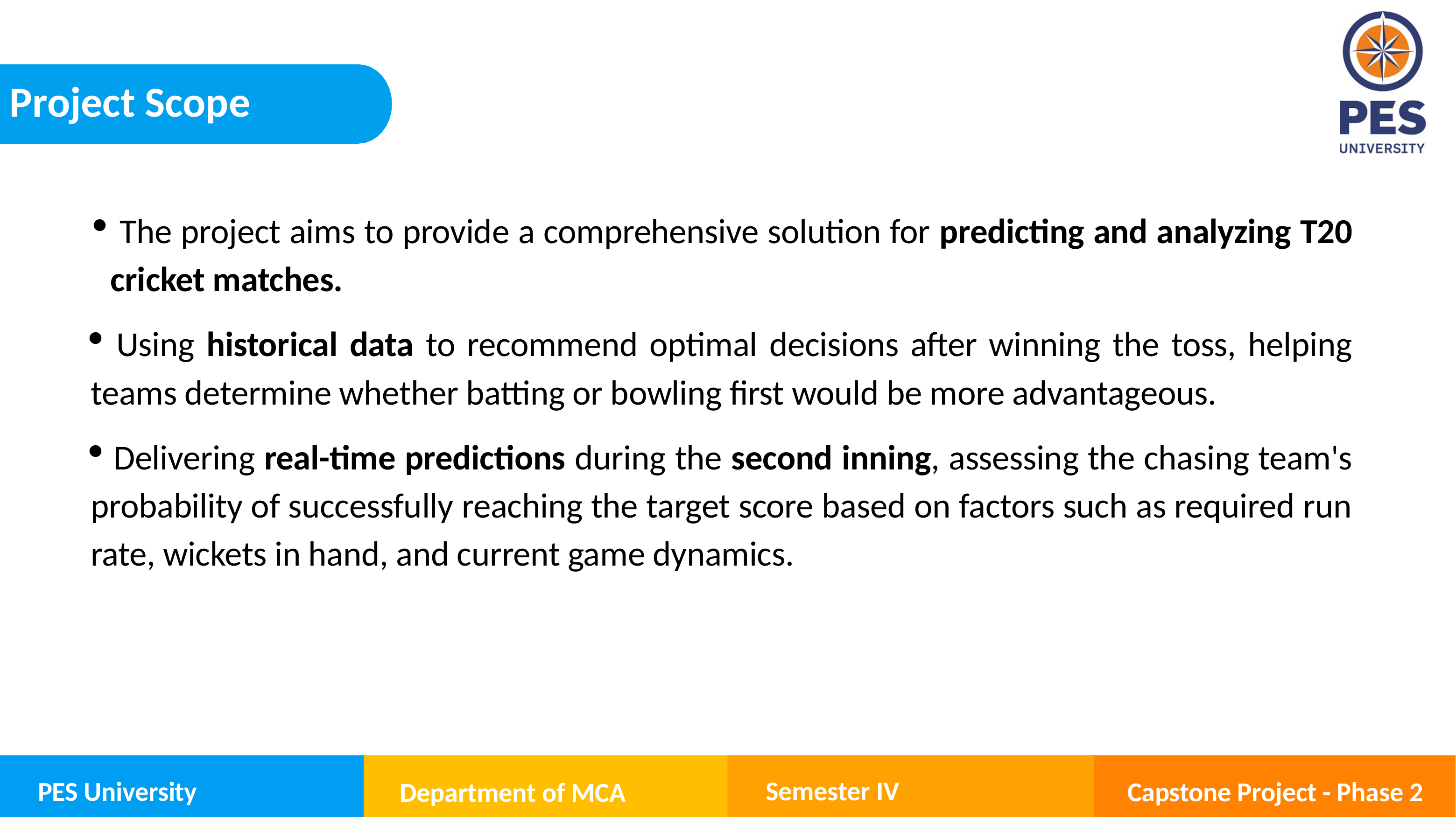

Project Scope
 The project aims to provide a comprehensive solution for predicting and analyzing T20 cricket matches.
 Using historical data to recommend optimal decisions after winning the toss, helping teams determine whether batting or bowling first would be more advantageous.
 Delivering real-time predictions during the second inning, assessing the chasing team's probability of successfully reaching the target score based on factors such as required run rate, wickets in hand, and current game dynamics.